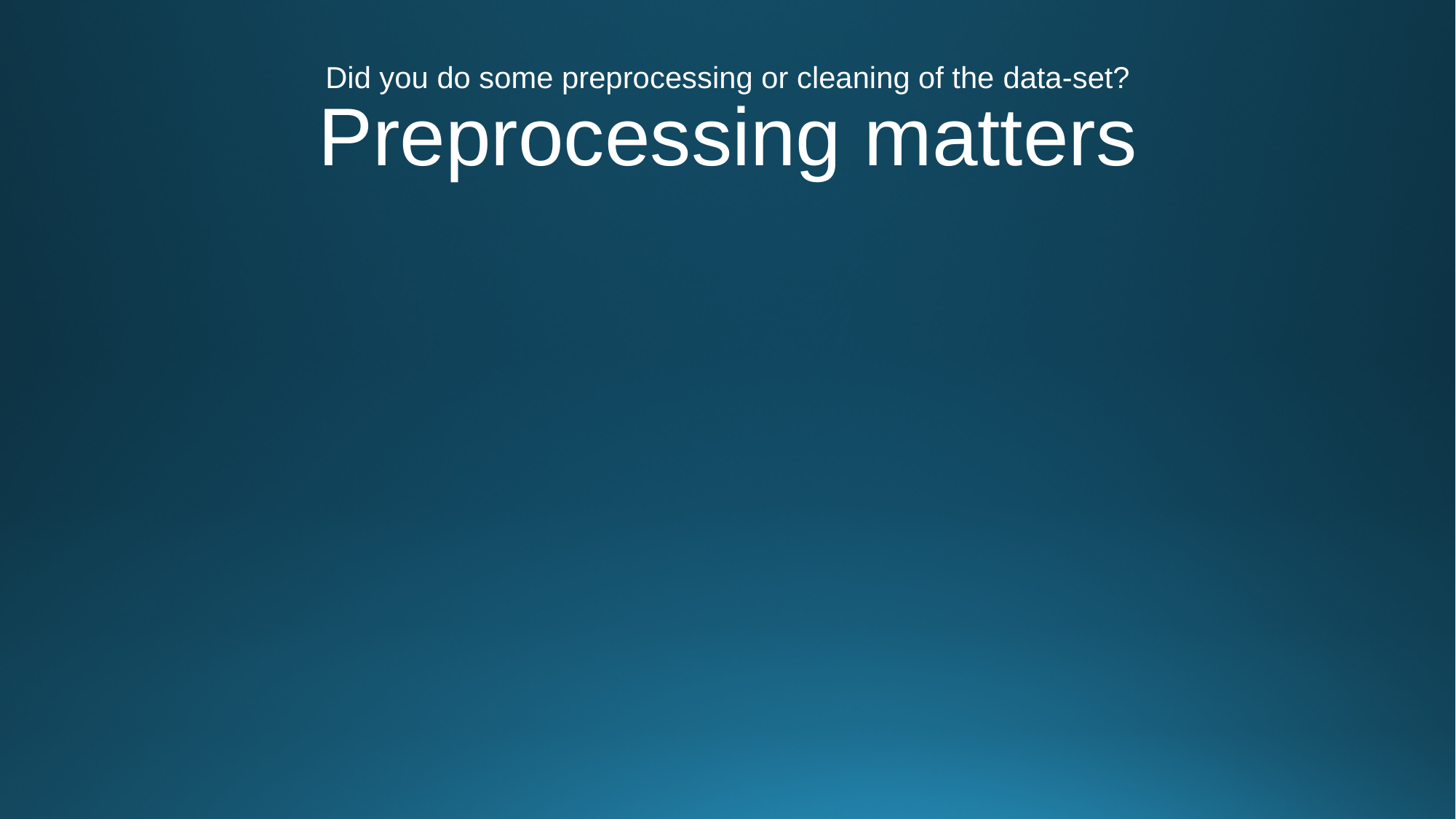

# Did you do some preprocessing or cleaning of the data-set? Preprocessing matters